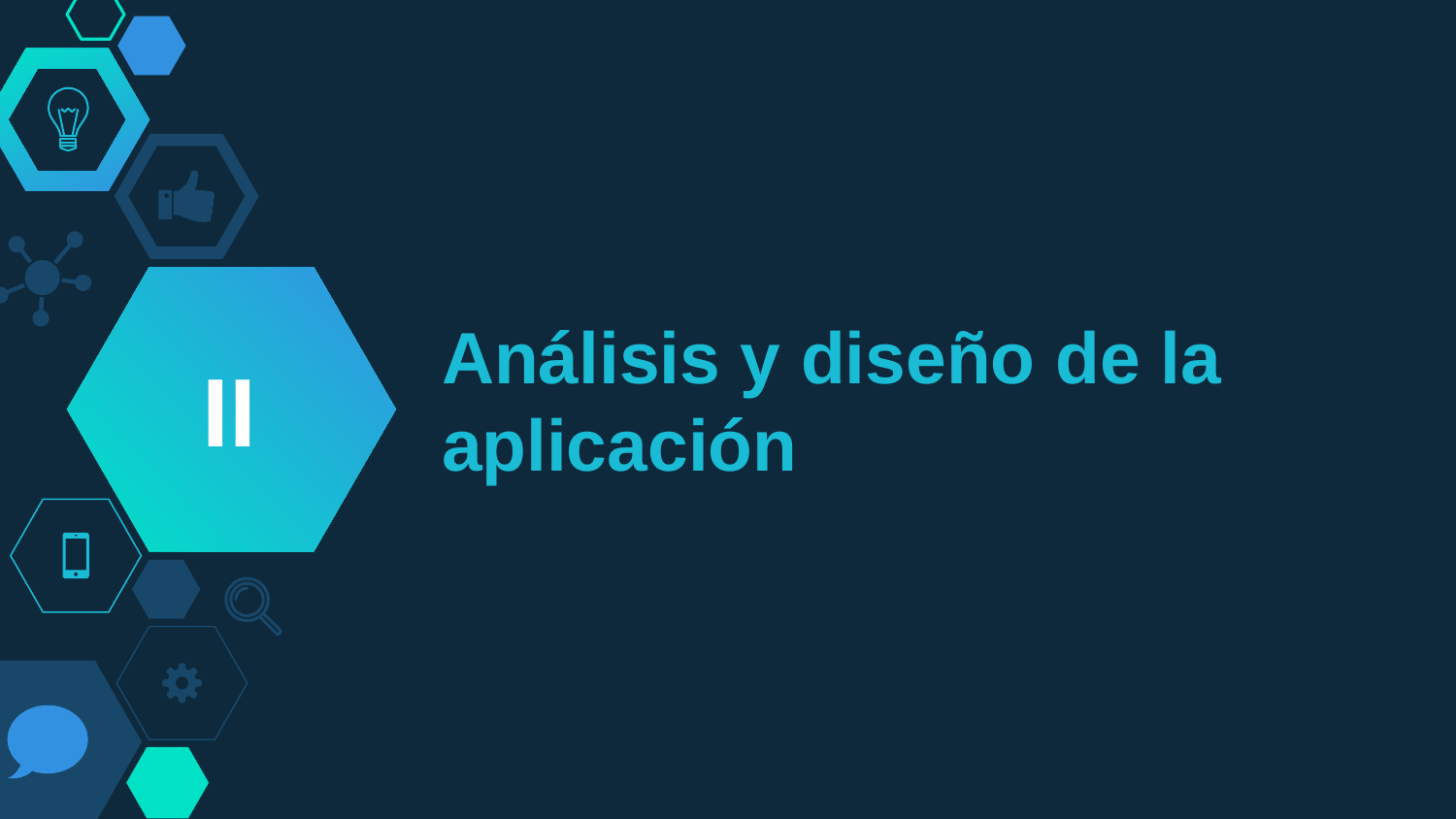

II
# Análisis y diseño de la aplicación